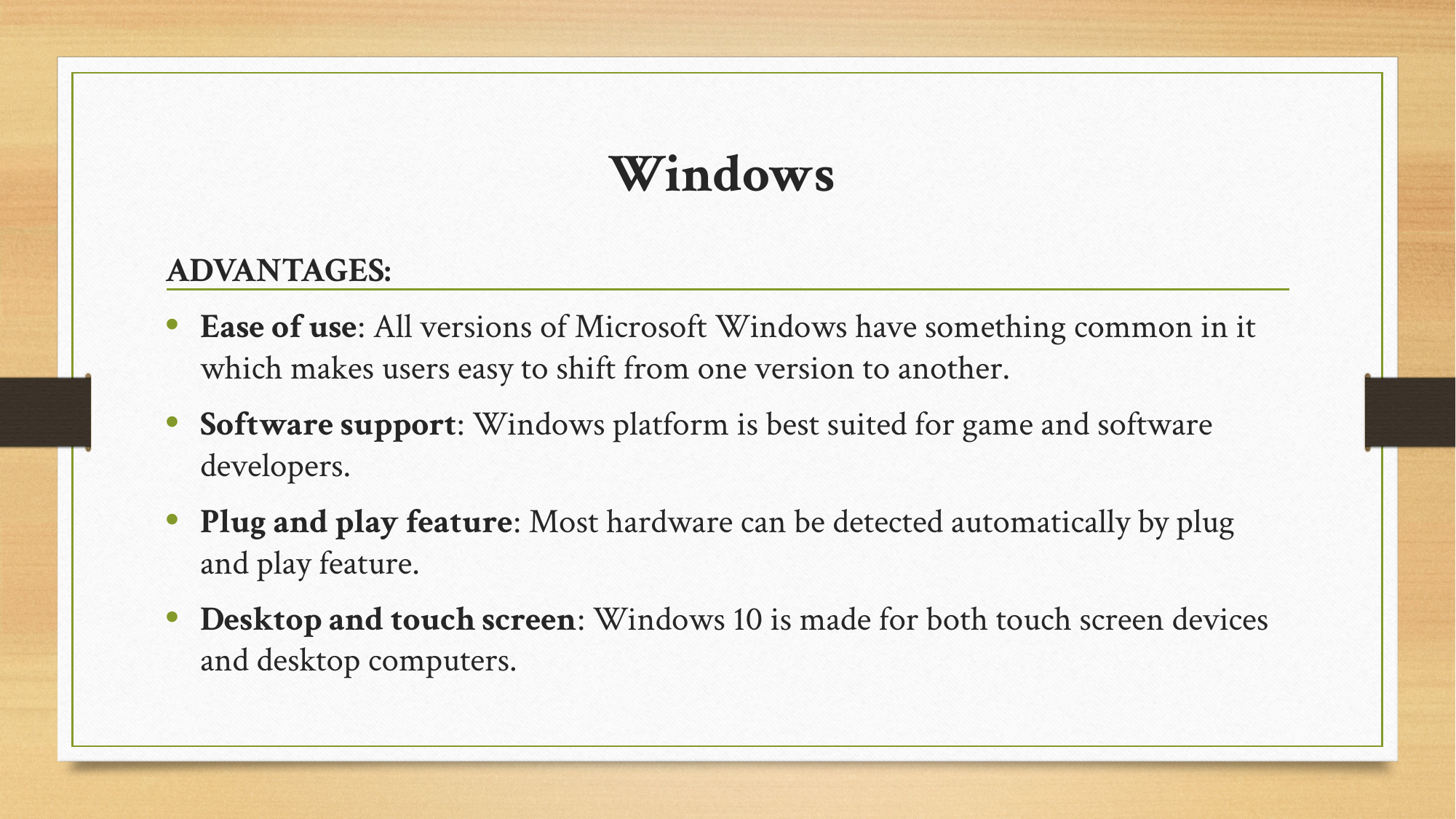

# Windows
ADVANTAGES:
Ease of use: All versions of Microsoft Windows have something common in it which makes users easy to shift from one version to another.
Software support: Windows platform is best suited for game and software developers.
Plug and play feature: Most hardware can be detected automatically by plug and play feature.
Desktop and touch screen: Windows 10 is made for both touch screen devices and desktop computers.